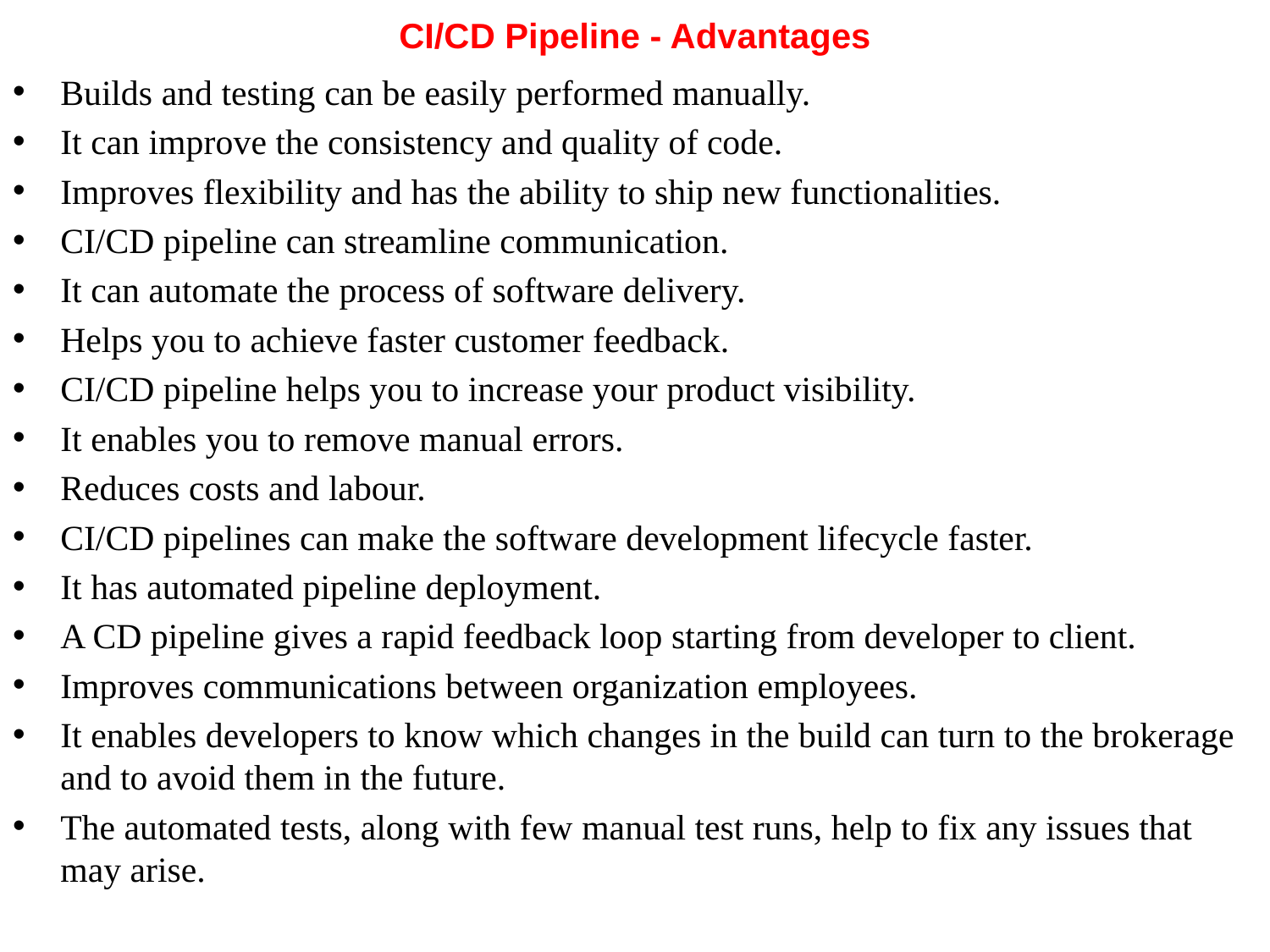

# CI/CD Pipeline - Advantages
Builds and testing can be easily performed manually.
It can improve the consistency and quality of code.
Improves flexibility and has the ability to ship new functionalities.
CI/CD pipeline can streamline communication.
It can automate the process of software delivery.
Helps you to achieve faster customer feedback.
CI/CD pipeline helps you to increase your product visibility.
It enables you to remove manual errors.
Reduces costs and labour.
CI/CD pipelines can make the software development lifecycle faster.
It has automated pipeline deployment.
A CD pipeline gives a rapid feedback loop starting from developer to client.
Improves communications between organization employees.
It enables developers to know which changes in the build can turn to the brokerage and to avoid them in the future.
The automated tests, along with few manual test runs, help to fix any issues that may arise.